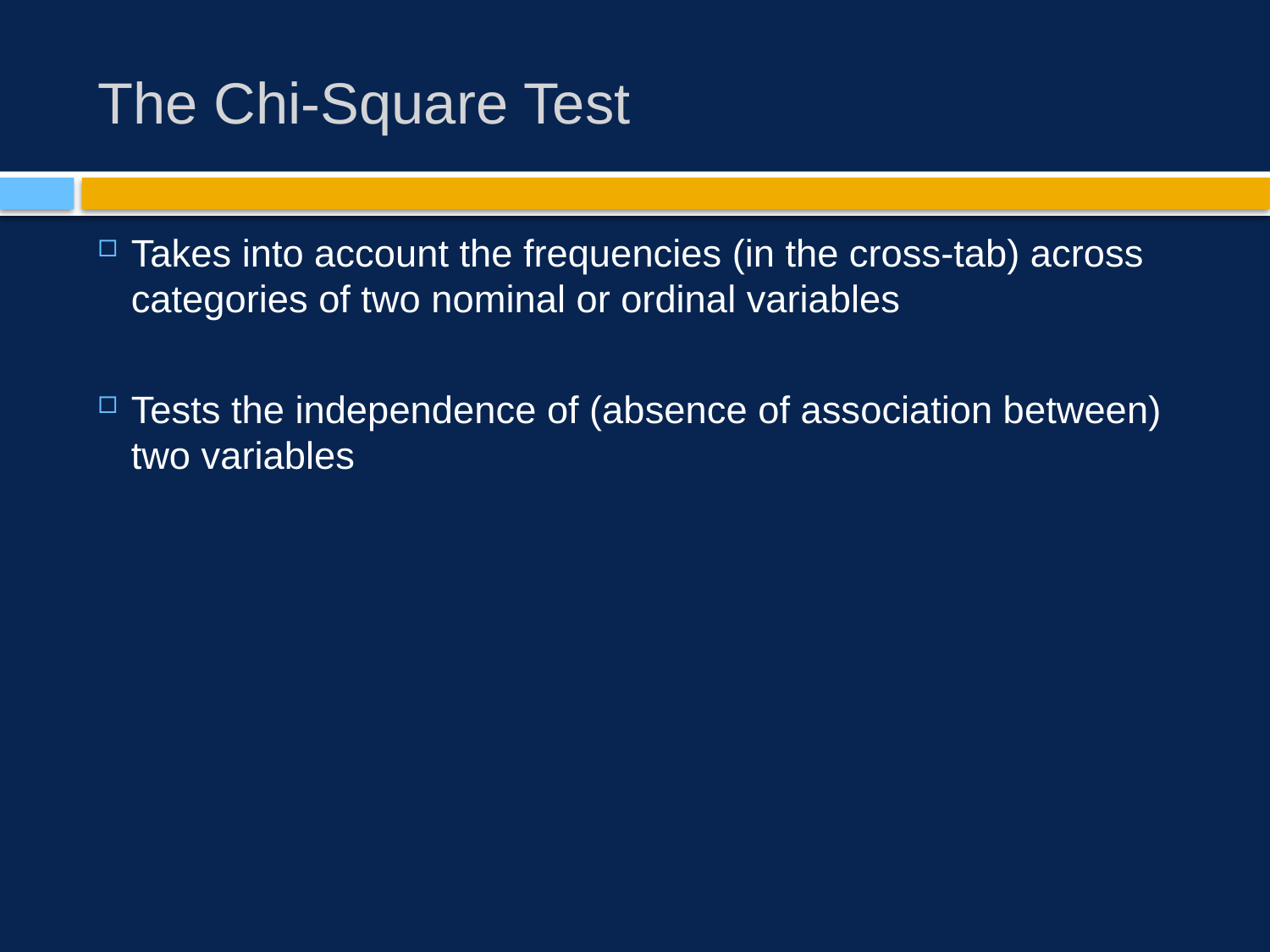

# The Chi-Square Test
Takes into account the frequencies (in the cross-tab) across categories of two nominal or ordinal variables

Tests the independence of (absence of association between) two variables